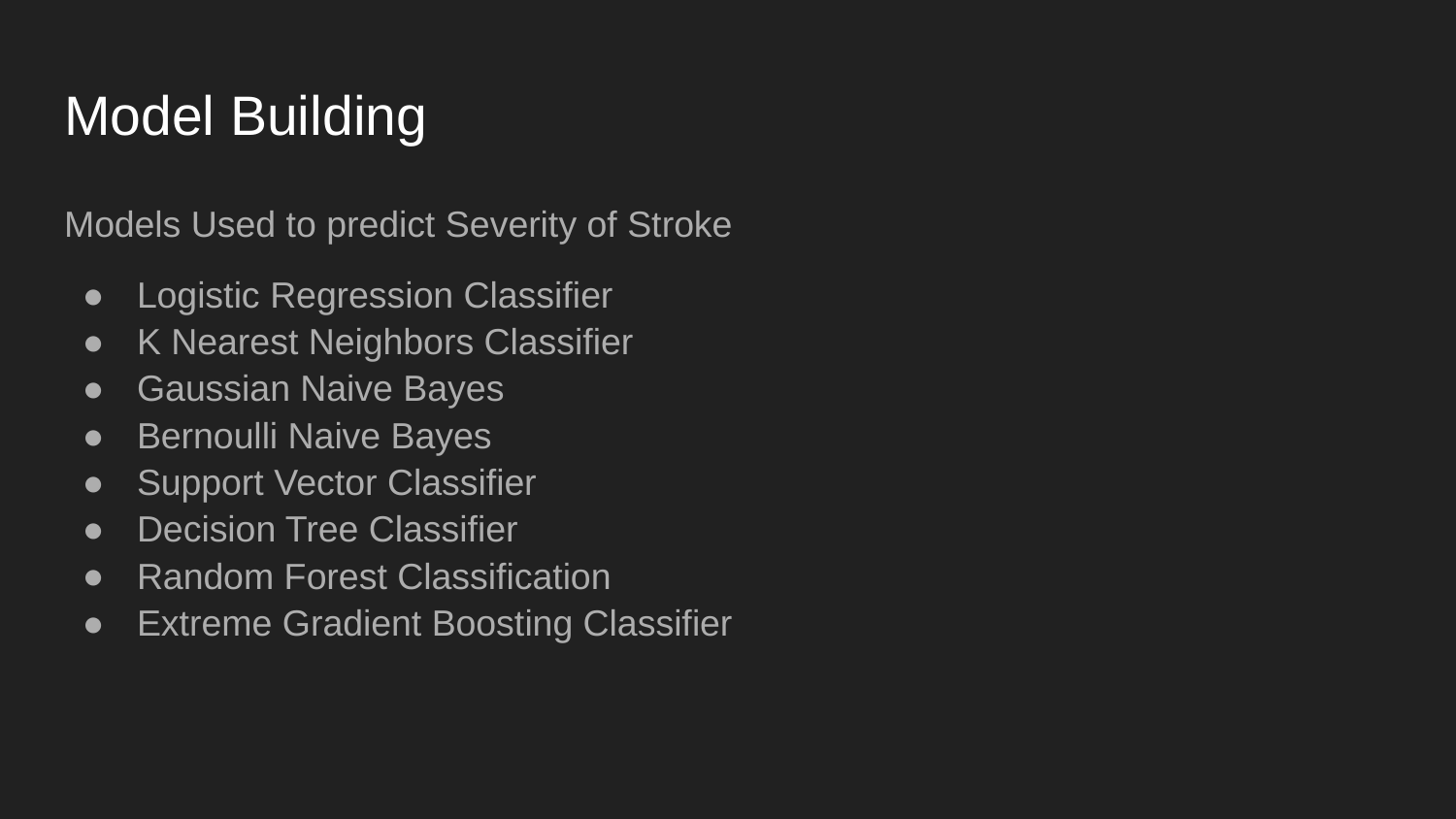

# Model Building
Models Used to predict Severity of Stroke
Logistic Regression Classifier
K Nearest Neighbors Classifier
Gaussian Naive Bayes
Bernoulli Naive Bayes
Support Vector Classifier
Decision Tree Classifier
Random Forest Classification
Extreme Gradient Boosting Classifier